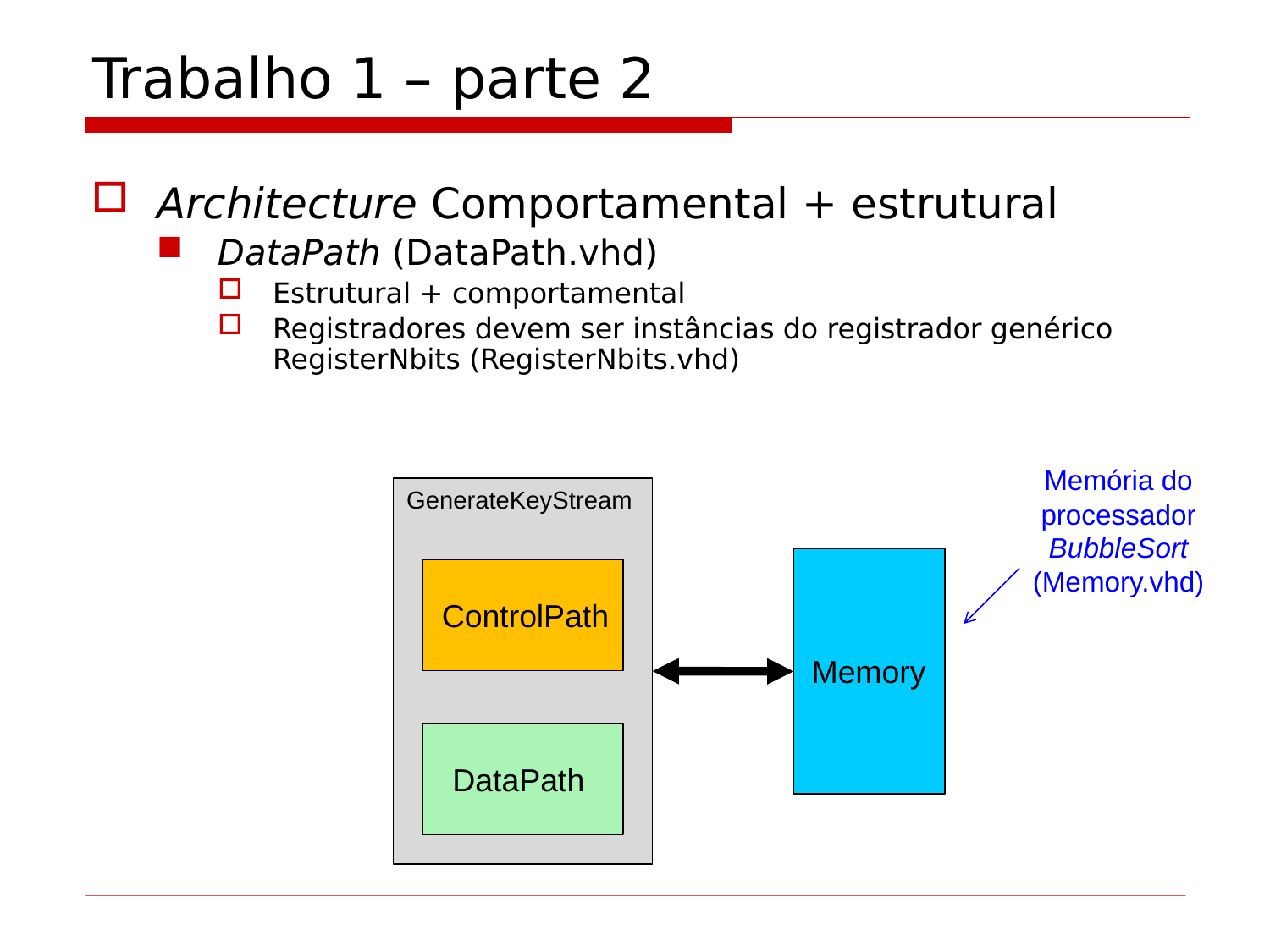

# Trabalho 1 – parte 2
Architecture Comportamental + estrutural
DataPath (DataPath.vhd)
Estrutural + comportamental
Registradores devem ser instâncias do registrador genérico RegisterNbits (RegisterNbits.vhd)
Memória do processador BubbleSort
(Memory.vhd)

GenerateKeyStream

ControlPath
Memory

DataPath